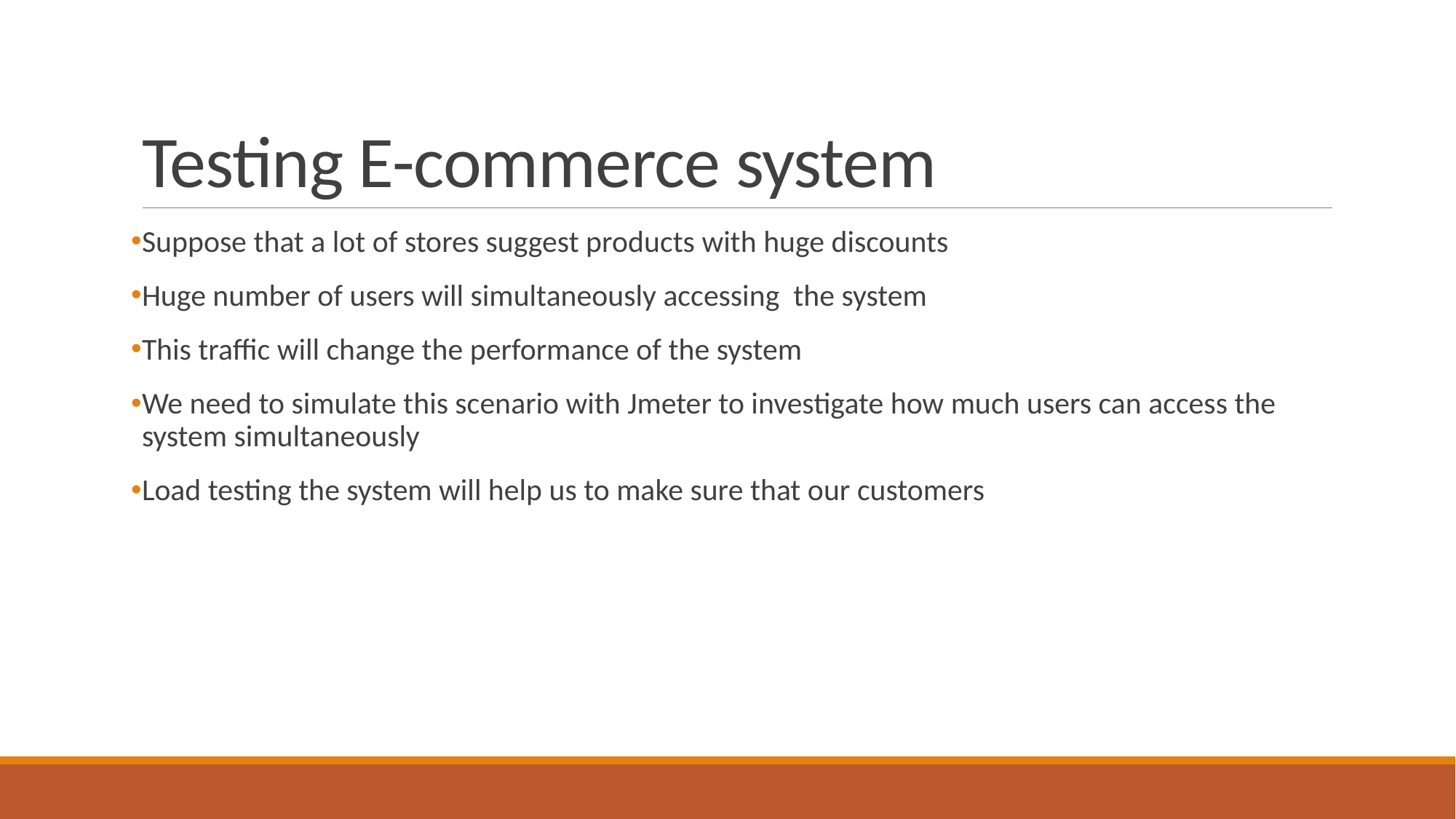

# Testing E-commerce system
Suppose that a lot of stores suggest products with huge discounts
Huge number of users will simultaneously accessing  the system
This traffic will change the performance of the system
We need to simulate this scenario with Jmeter to investigate how much users can access the system simultaneously
Load testing the system will help us to make sure that our customers